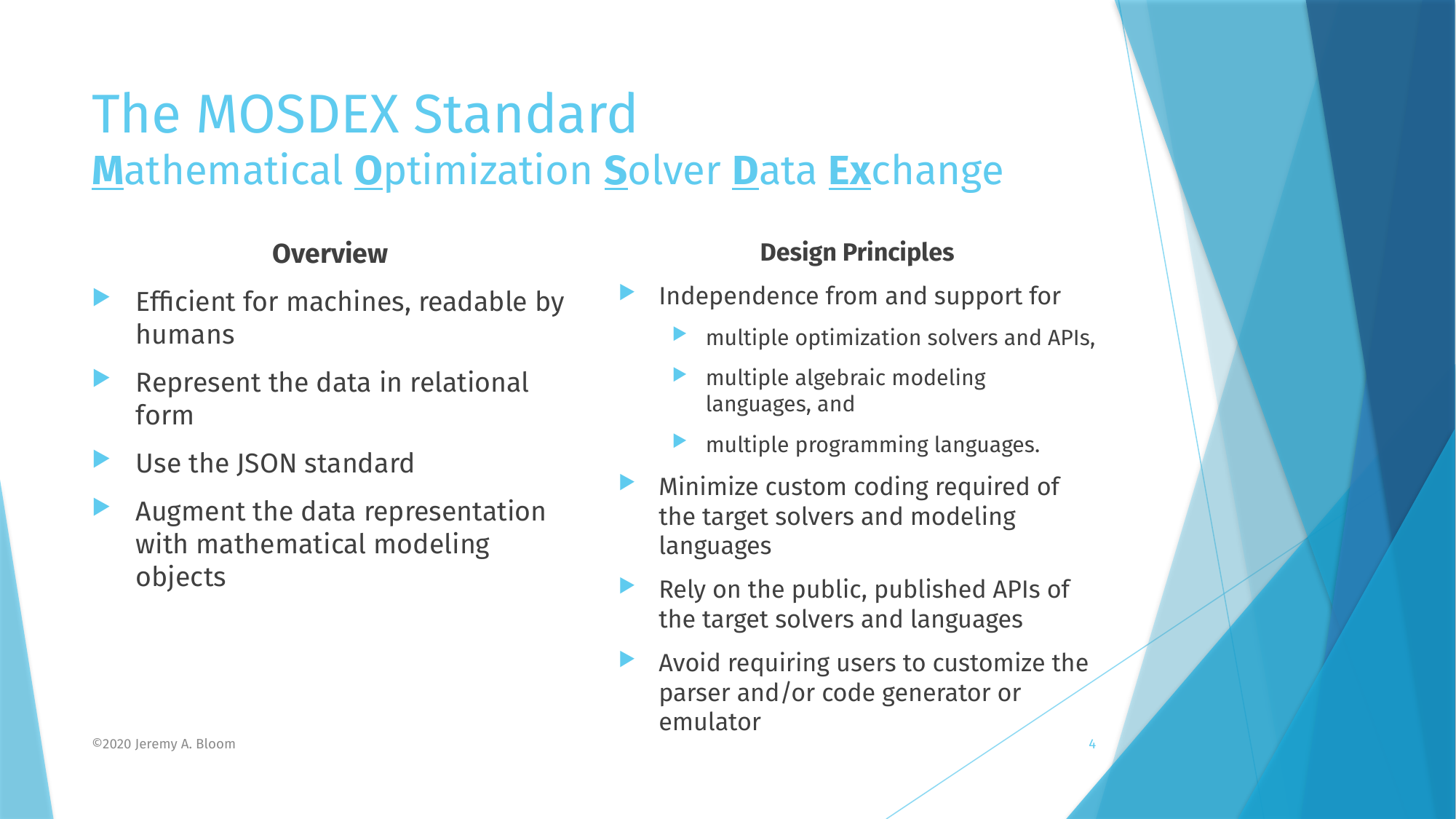

# The MOSDEX Standard Mathematical Optimization Solver Data Exchange
Overview
Efficient for machines, readable by humans
Represent the data in relational form
Use the JSON standard
Augment the data representation with mathematical modeling objects
Design Principles
Independence from and support for
multiple optimization solvers and APIs,
multiple algebraic modeling languages, and
multiple programming languages.
Minimize custom coding required of the target solvers and modeling languages
Rely on the public, published APIs of the target solvers and languages
Avoid requiring users to customize the parser and/or code generator or emulator
©2020 Jeremy A. Bloom
4